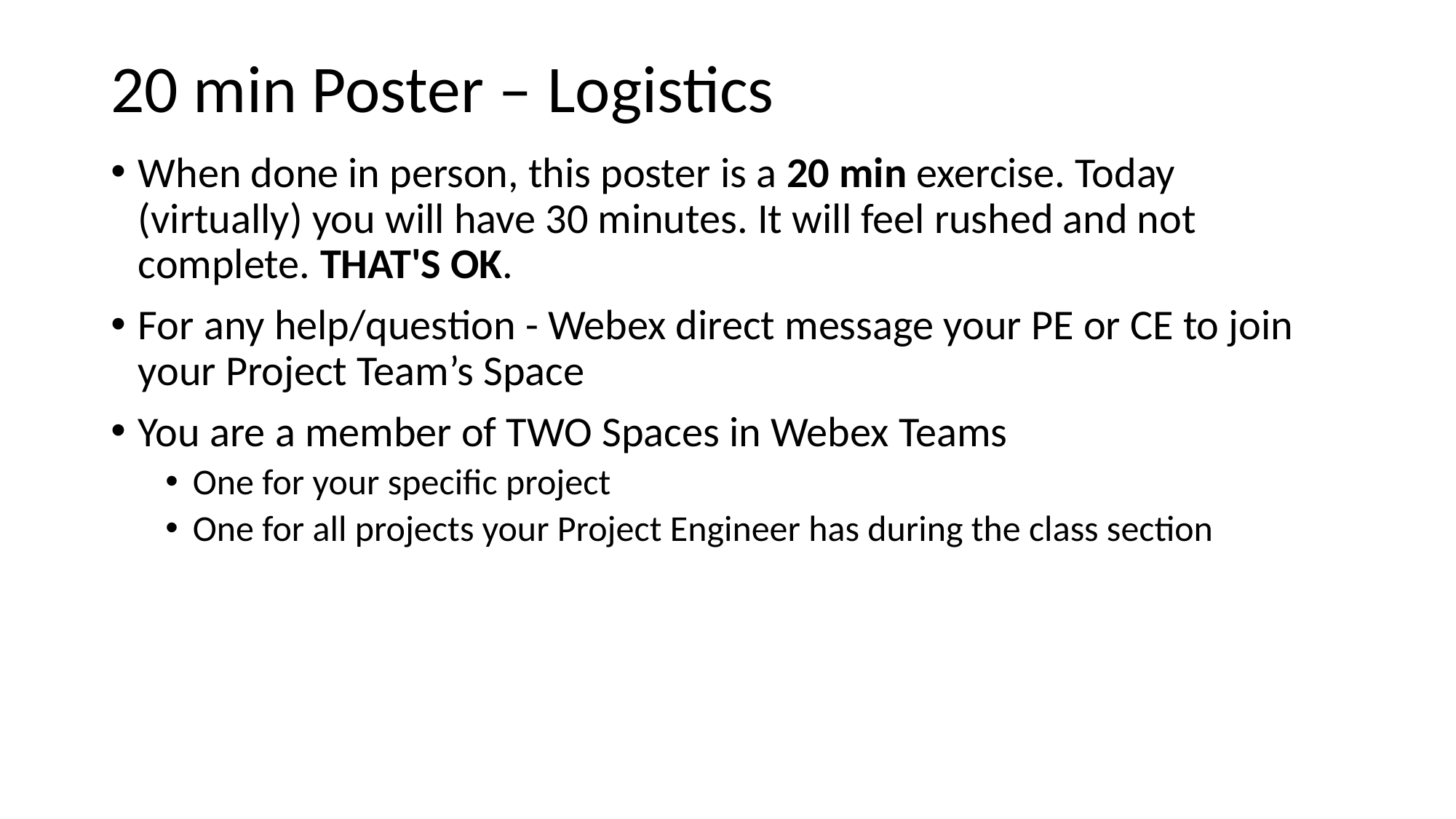

# 20 min Poster – Logistics
When done in person, this poster is a 20 min exercise. Today (virtually) you will have 30 minutes. It will feel rushed and not complete. THAT'S OK.
For any help/question - Webex direct message your PE or CE to join your Project Team’s Space
You are a member of TWO Spaces in Webex Teams
One for your specific project
One for all projects your Project Engineer has during the class section